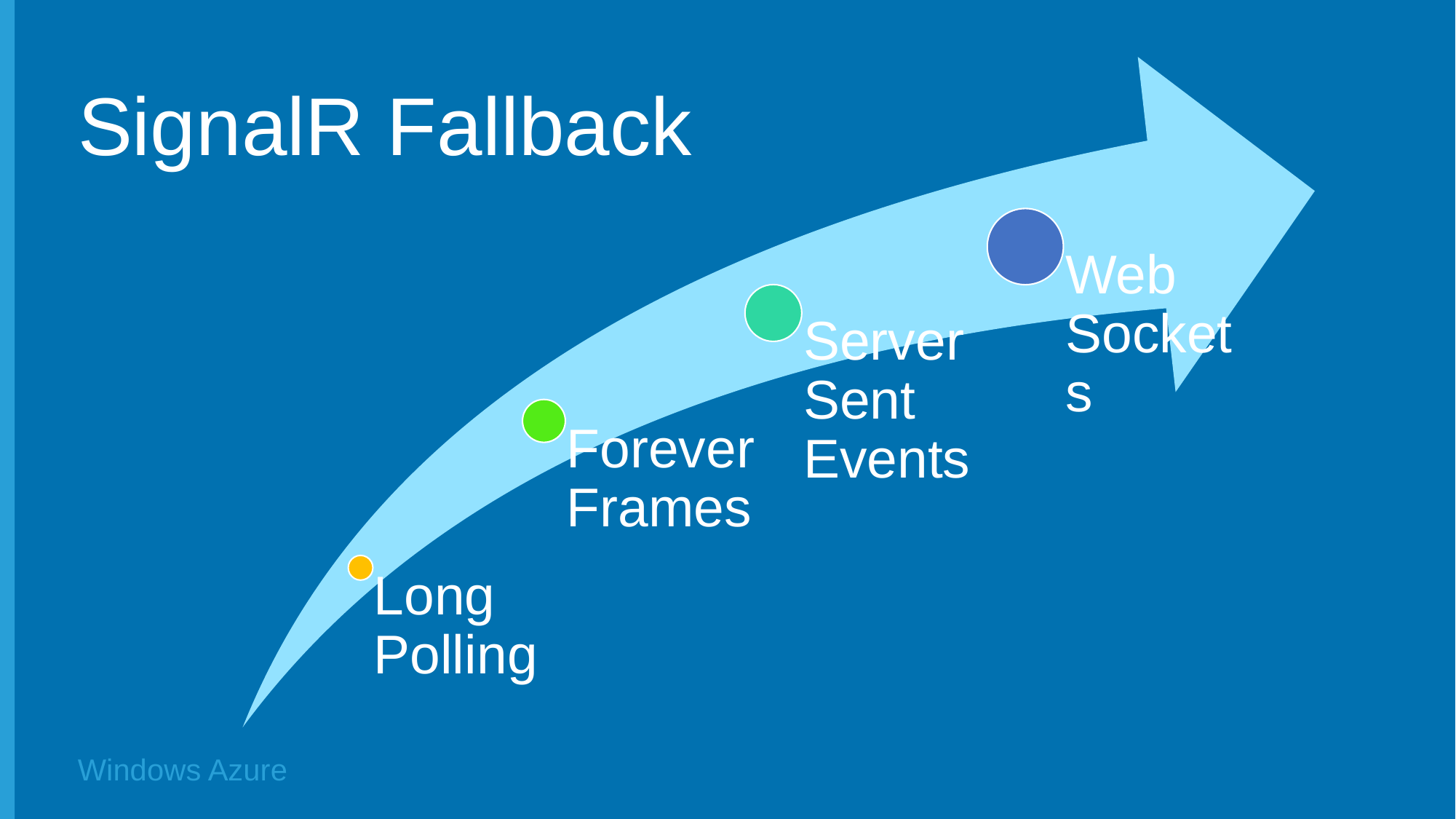

# SignalR Fallback
Long Polling
Forever Frames
Server Sent Events
Web Sockets